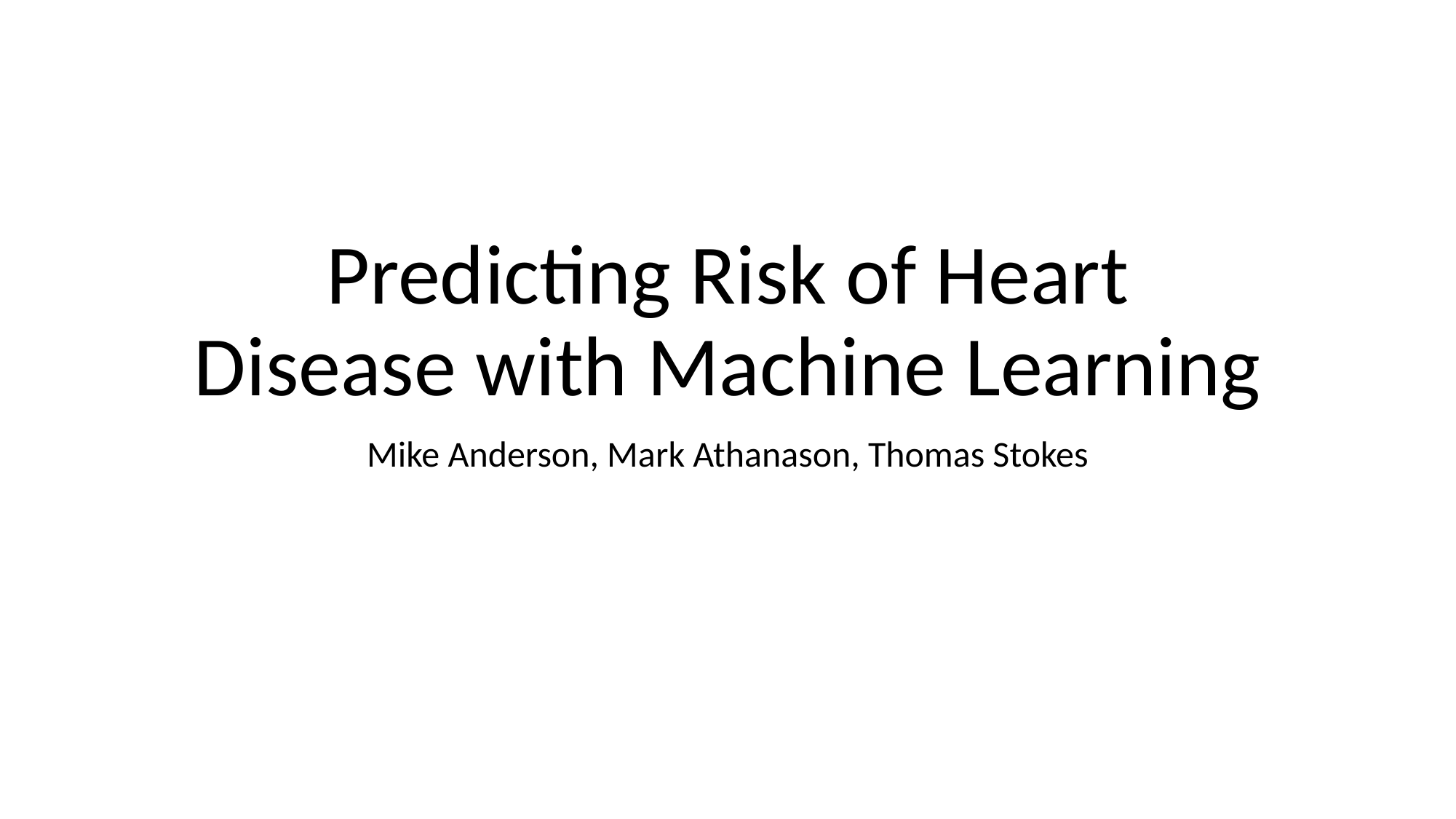

# Predicting Risk of Heart Disease with Machine Learning
Mike Anderson, Mark Athanason, Thomas Stokes